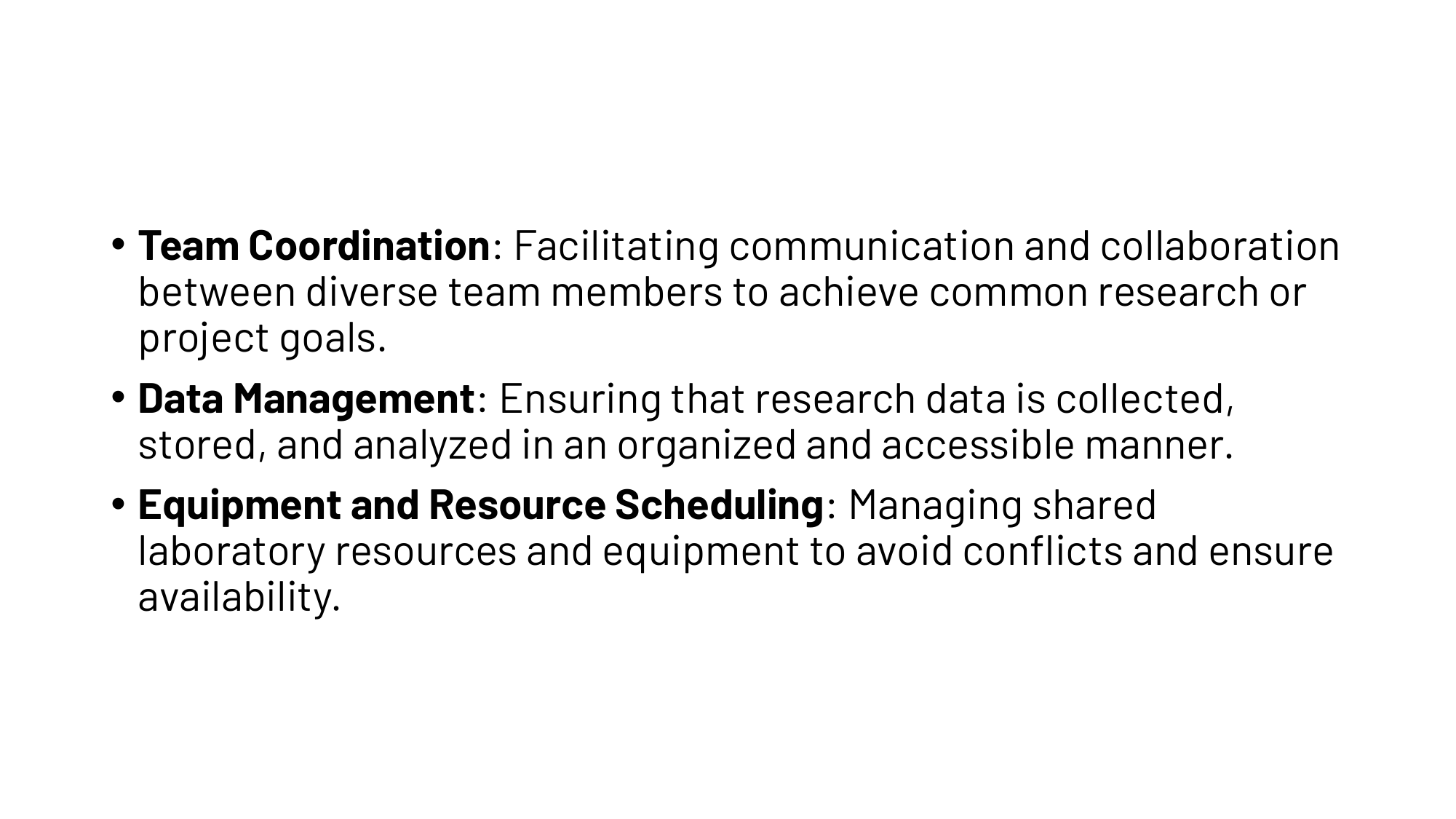

#
Team Coordination: Facilitating communication and collaboration between diverse team members to achieve common research or project goals.
Data Management: Ensuring that research data is collected, stored, and analyzed in an organized and accessible manner.
Equipment and Resource Scheduling: Managing shared laboratory resources and equipment to avoid conflicts and ensure availability.